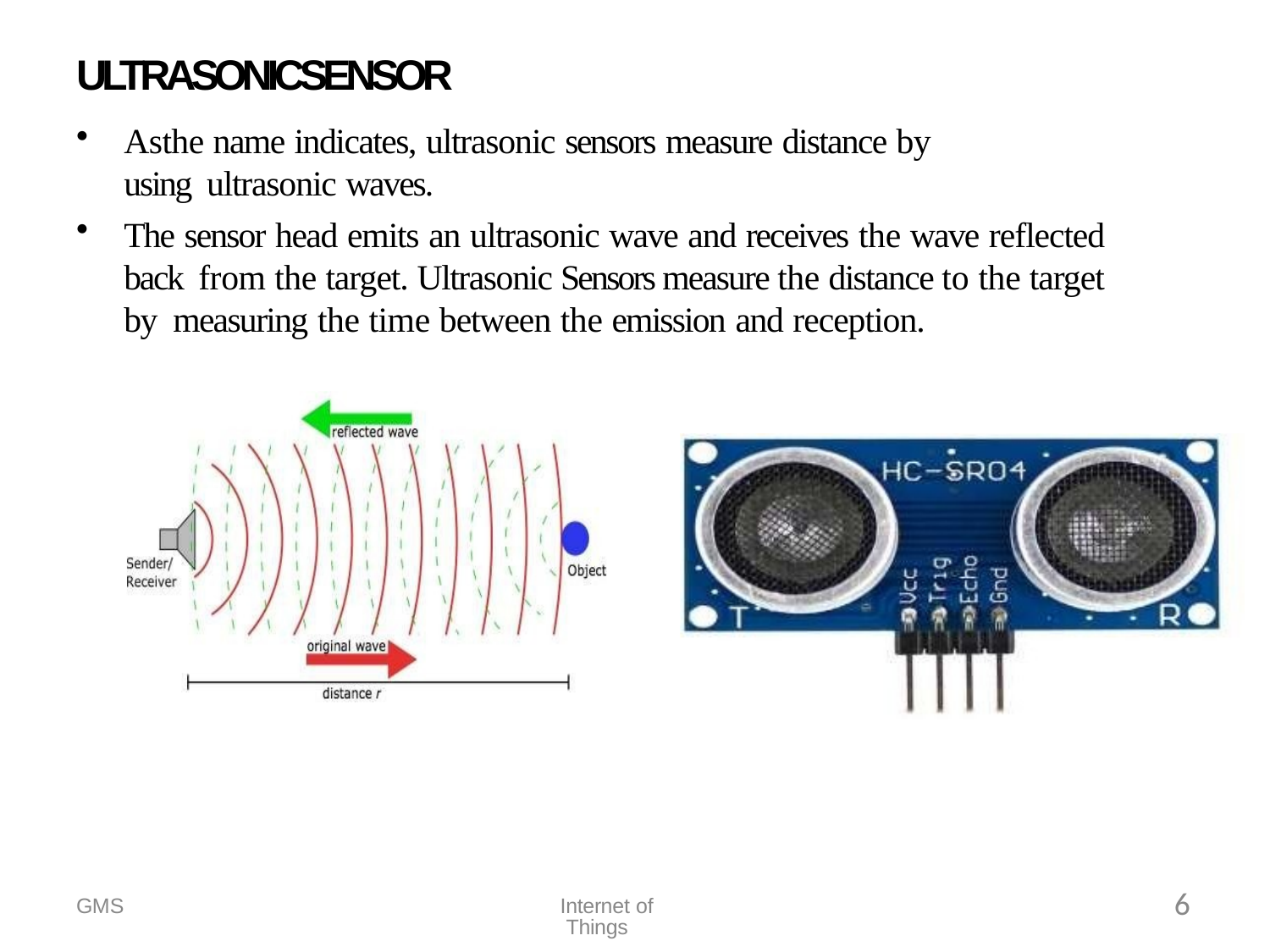

# ULTRASONICSENSOR
Asthe name indicates, ultrasonic sensors measure distance by using  ultrasonic waves.
The sensor head emits an ultrasonic wave and receives the wave reflected back  from the target. Ultrasonic Sensors measure the distance to the target by  measuring the time between the emission and reception.

6
GMS
Internet of  Things